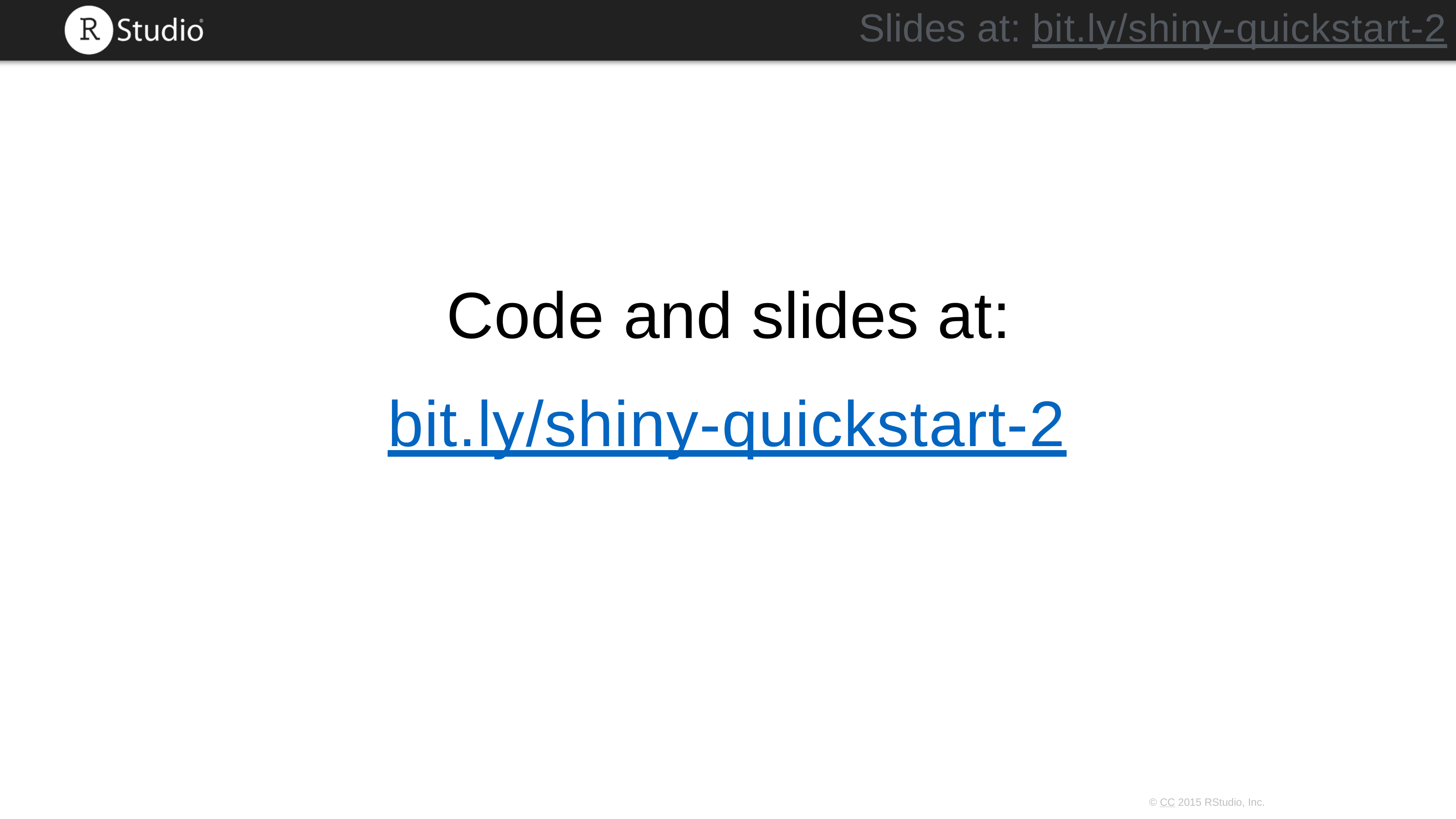

Slides at: bit.ly/shiny-quickstart-2
Code and slides at:
bit.ly/shiny-quickstart-2
© CC 2015 RStudio, Inc.